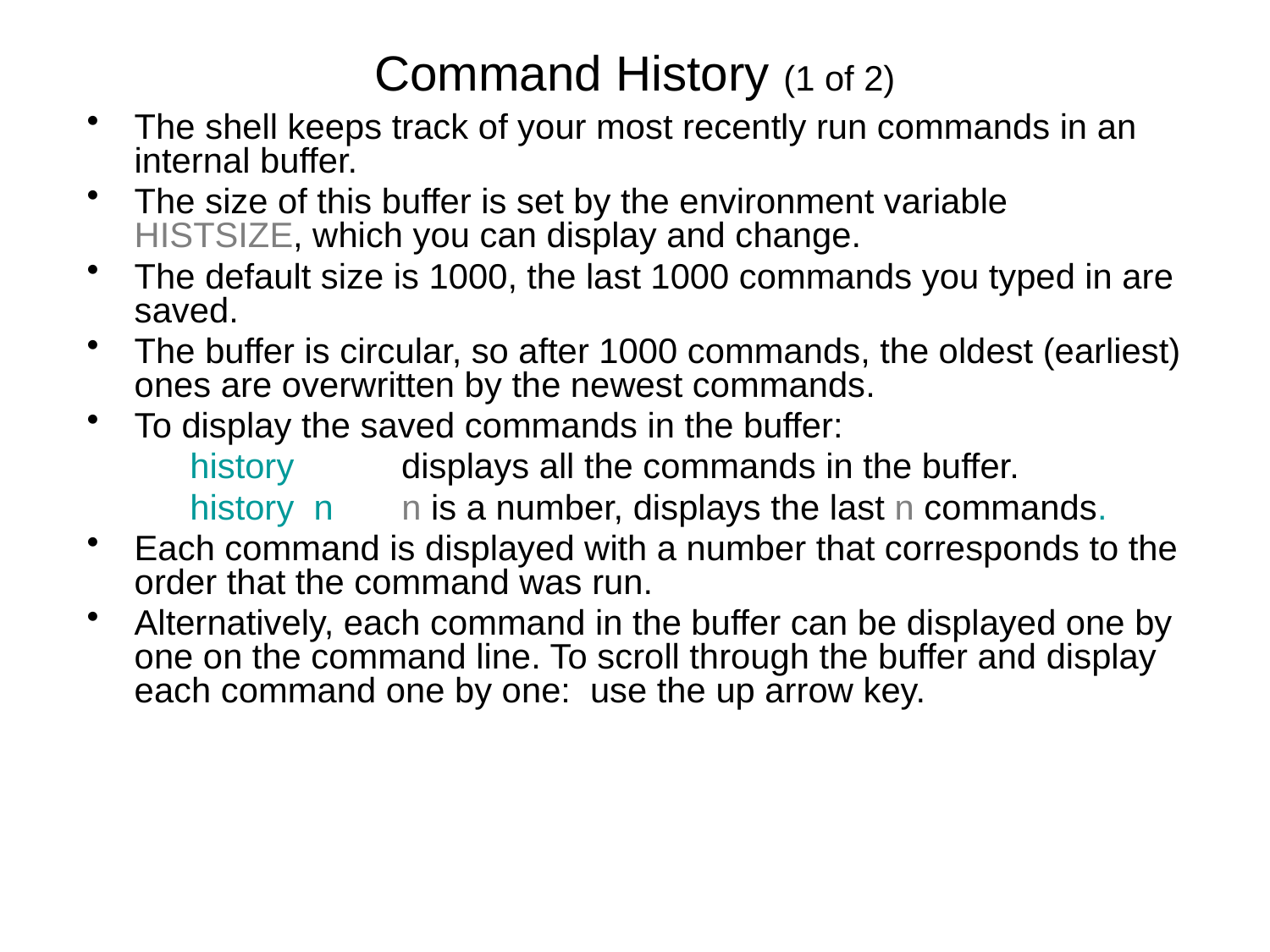

# Command History (1 of 2)
The shell keeps track of your most recently run commands in an internal buffer.
The size of this buffer is set by the environment variable HISTSIZE, which you can display and change.
The default size is 1000, the last 1000 commands you typed in are saved.
The buffer is circular, so after 1000 commands, the oldest (earliest) ones are overwritten by the newest commands.
To display the saved commands in the buffer:
	history           displays all the commands in the buffer.
	history  n       n is a number, displays the last n commands.
Each command is displayed with a number that corresponds to the order that the command was run.
Alternatively, each command in the buffer can be displayed one by one on the command line. To scroll through the buffer and display each command one by one:  use the up arrow key.